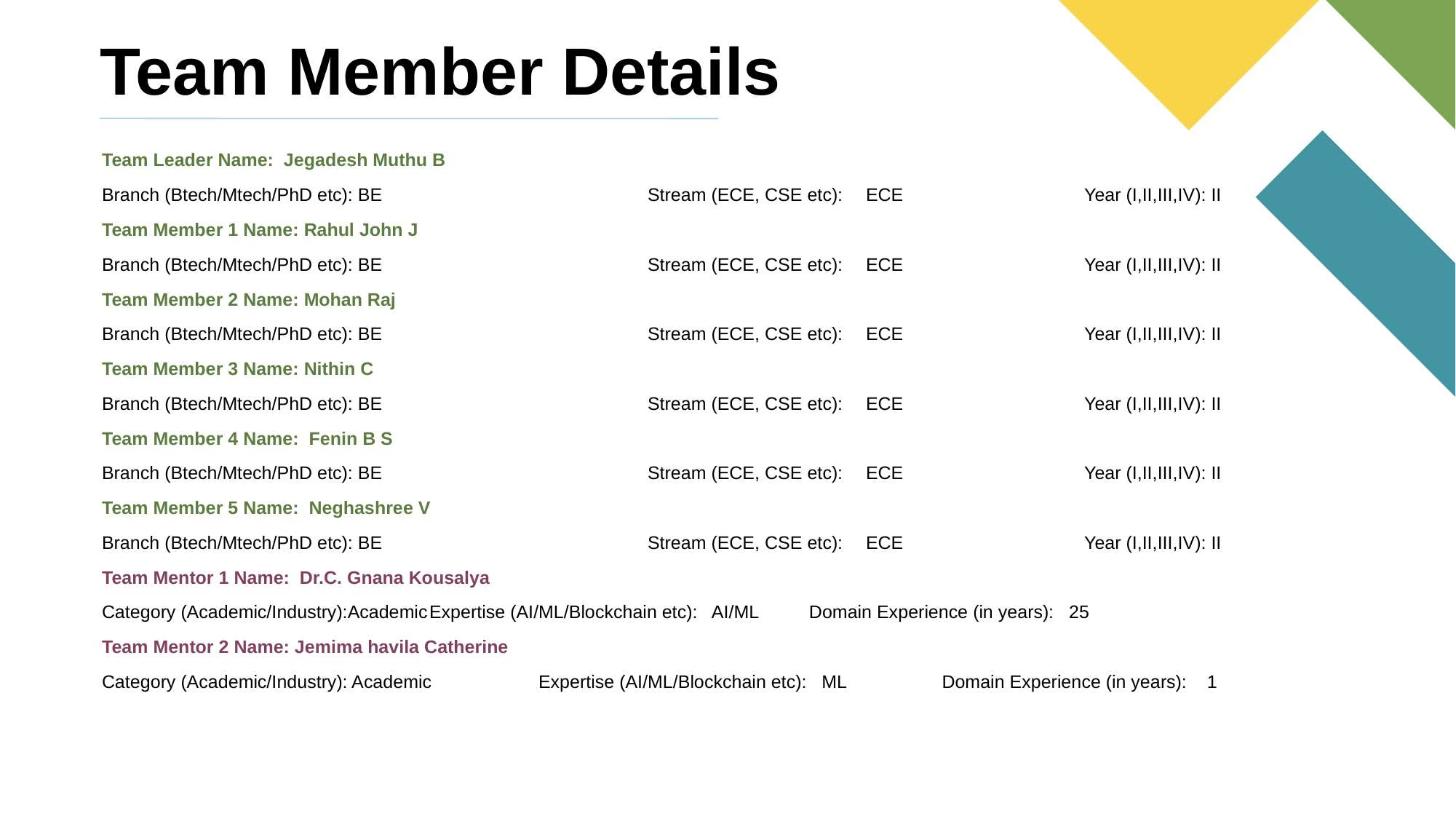

# Team Member Details
Team Leader Name:  Jegadesh Muthu B
Branch (Btech/Mtech/PhD etc): BE			Stream (ECE, CSE etc):	ECE		Year (I,II,III,IV): II
Team Member 1 Name: Rahul John J
Branch (Btech/Mtech/PhD etc): BE			Stream (ECE, CSE etc):    	ECE		Year (I,II,III,IV): II
Team Member 2 Name: Mohan Raj
Branch (Btech/Mtech/PhD etc): BE			Stream (ECE, CSE etc):	ECE		Year (I,II,III,IV): II
Team Member 3 Name: Nithin C
Branch (Btech/Mtech/PhD etc): BE			Stream (ECE, CSE etc):	ECE		Year (I,II,III,IV): II
Team Member 4 Name:  Fenin B S
Branch (Btech/Mtech/PhD etc): BE			Stream (ECE, CSE etc):	ECE		Year (I,II,III,IV): II
Team Member 5 Name:  Neghashree V
Branch (Btech/Mtech/PhD etc): BE			Stream (ECE, CSE etc):	ECE		Year (I,II,III,IV): II
Team Mentor 1 Name:  Dr.C. Gnana Kousalya
Category (Academic/Industry):Academic	Expertise (AI/ML/Blockchain etc):   AI/ML          Domain Experience (in years):   25
Team Mentor 2 Name: Jemima havila Catherine
Category (Academic/Industry): Academic	Expertise (AI/ML/Blockchain etc):   ML	               Domain Experience (in years):    1